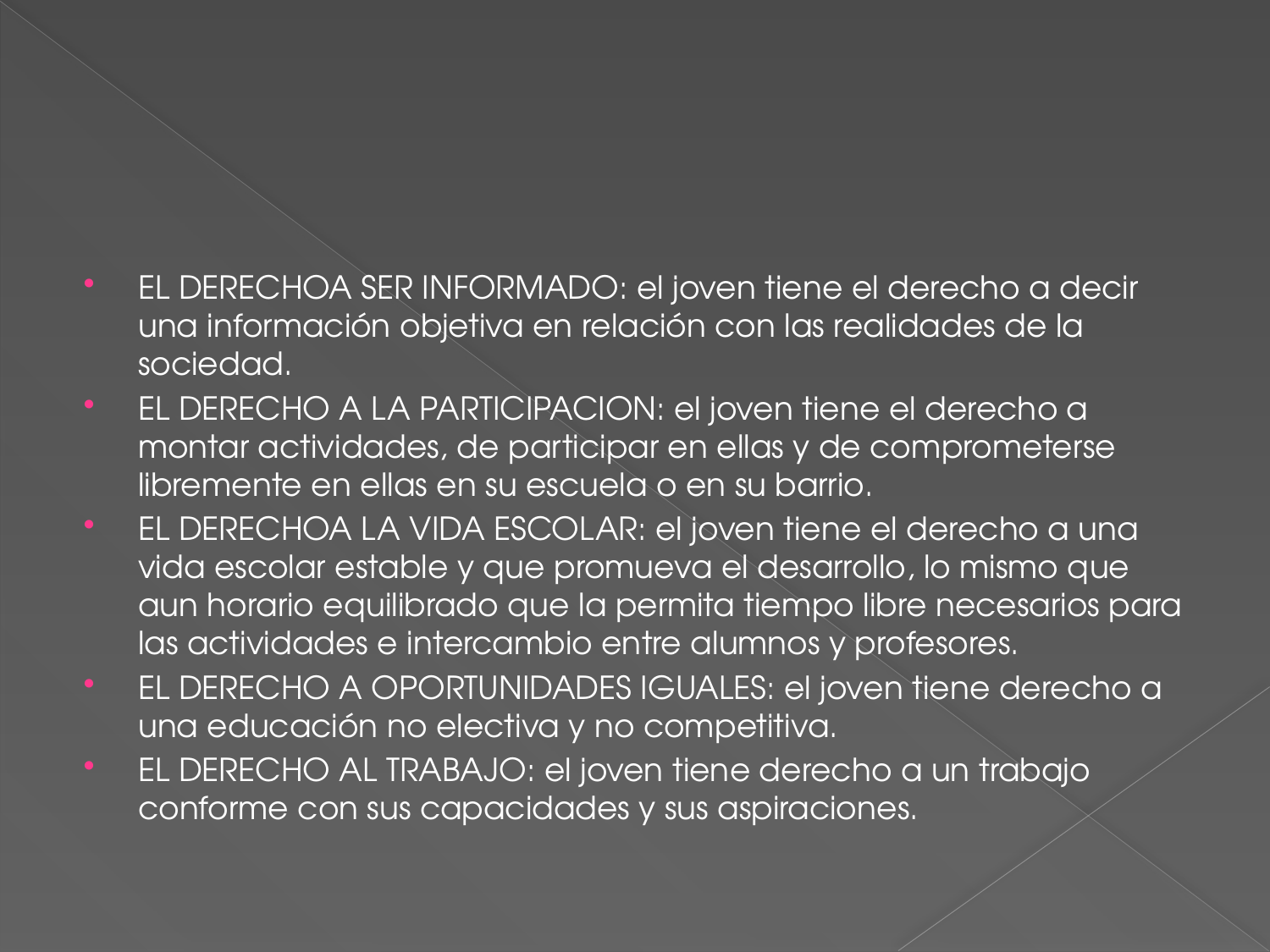

#
EL DERECHOA SER INFORMADO: el joven tiene el derecho a decir una información objetiva en relación con las realidades de la sociedad.
EL DERECHO A LA PARTICIPACION: el joven tiene el derecho a montar actividades, de participar en ellas y de comprometerse libremente en ellas en su escuela o en su barrio.
EL DERECHOA LA VIDA ESCOLAR: el joven tiene el derecho a una vida escolar estable y que promueva el desarrollo, lo mismo que aun horario equilibrado que la permita tiempo libre necesarios para las actividades e intercambio entre alumnos y profesores.
EL DERECHO A OPORTUNIDADES IGUALES: el joven tiene derecho a una educación no electiva y no competitiva.
EL DERECHO AL TRABAJO: el joven tiene derecho a un trabajo conforme con sus capacidades y sus aspiraciones.